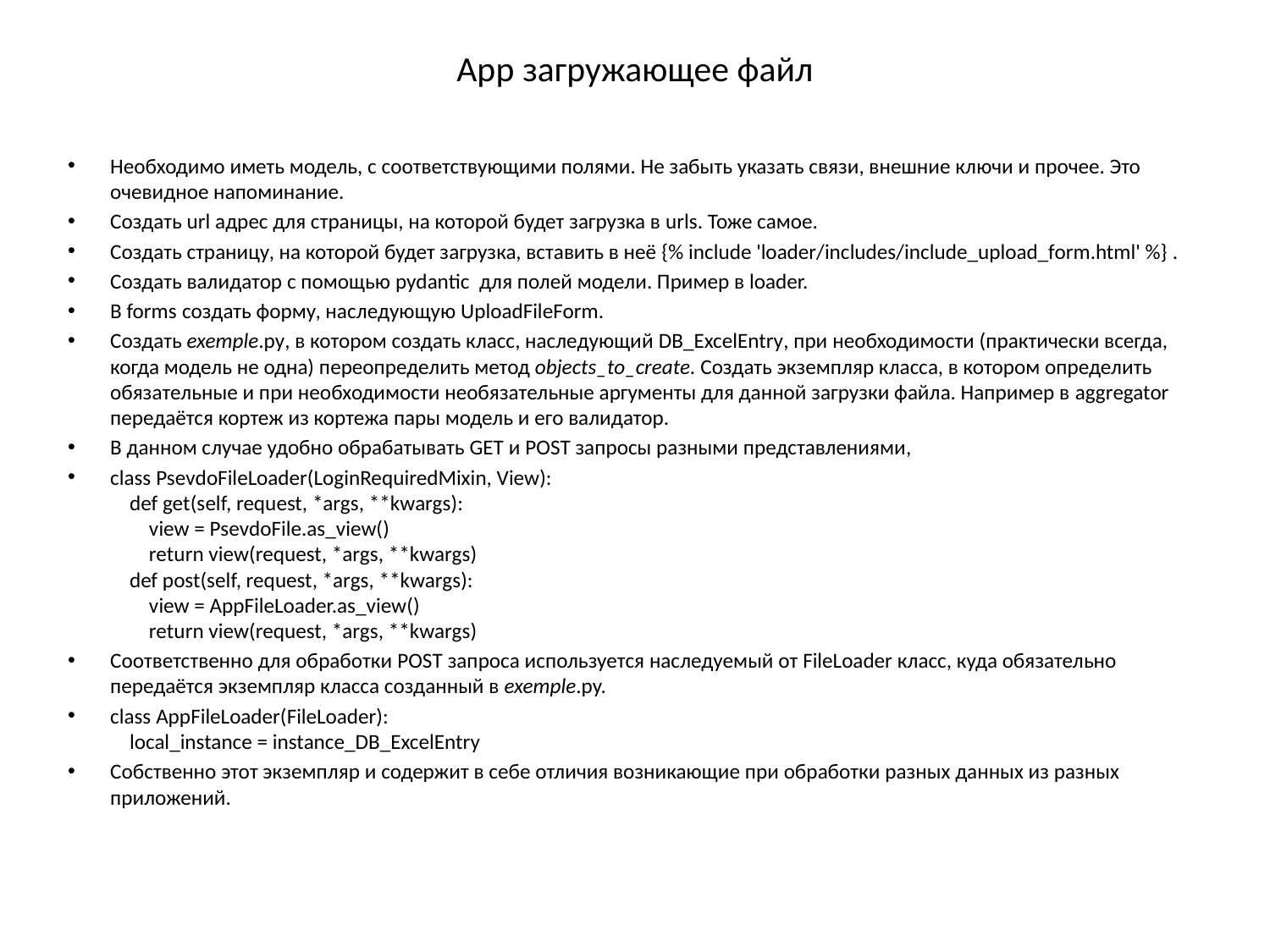

# App загружающее файл
Необходимо иметь модель, с соответствующими полями. Не забыть указать связи, внешние ключи и прочее. Это очевидное напоминание.
Создать url адрес для страницы, на которой будет загрузка в urls. Тоже самое.
Создать страницу, на которой будет загрузка, вставить в неё {% include 'loader/includes/include_upload_form.html' %} .
Создать валидатор с помощью pydantic  для полей модели. Пример в loader.
В forms создать форму, наследующую UploadFileForm.
Создать exemple.py, в котором создать класс, наследующий DB_ExcelEntry, при необходимости (практически всегда, когда модель не одна) переопределить метод objects_to_create. Создать экземпляр класса, в котором определить обязательные и при необходимости необязательные аргументы для данной загрузки файла. Например в aggregator передаётся кортеж из кортежа пары модель и его валидатор.
В данном случае удобно обрабатывать GET и POST запросы разными представлениями,
class PsevdoFileLoader(LoginRequiredMixin, View):
    def get(self, request, *args, **kwargs):
        view = PsevdoFile.as_view()
        return view(request, *args, **kwargs)
    def post(self, request, *args, **kwargs):
        view = AppFileLoader.as_view()
        return view(request, *args, **kwargs)
Соответственно для обработки POST запроса используется наследуемый от FileLoader класс, куда обязательно передаётся экземпляр класса созданный в exemple.py.
class AppFileLoader(FileLoader):
    local_instance = instance_DB_ExcelEntry
Собственно этот экземпляр и содержит в себе отличия возникающие при обработки разных данных из разных приложений.